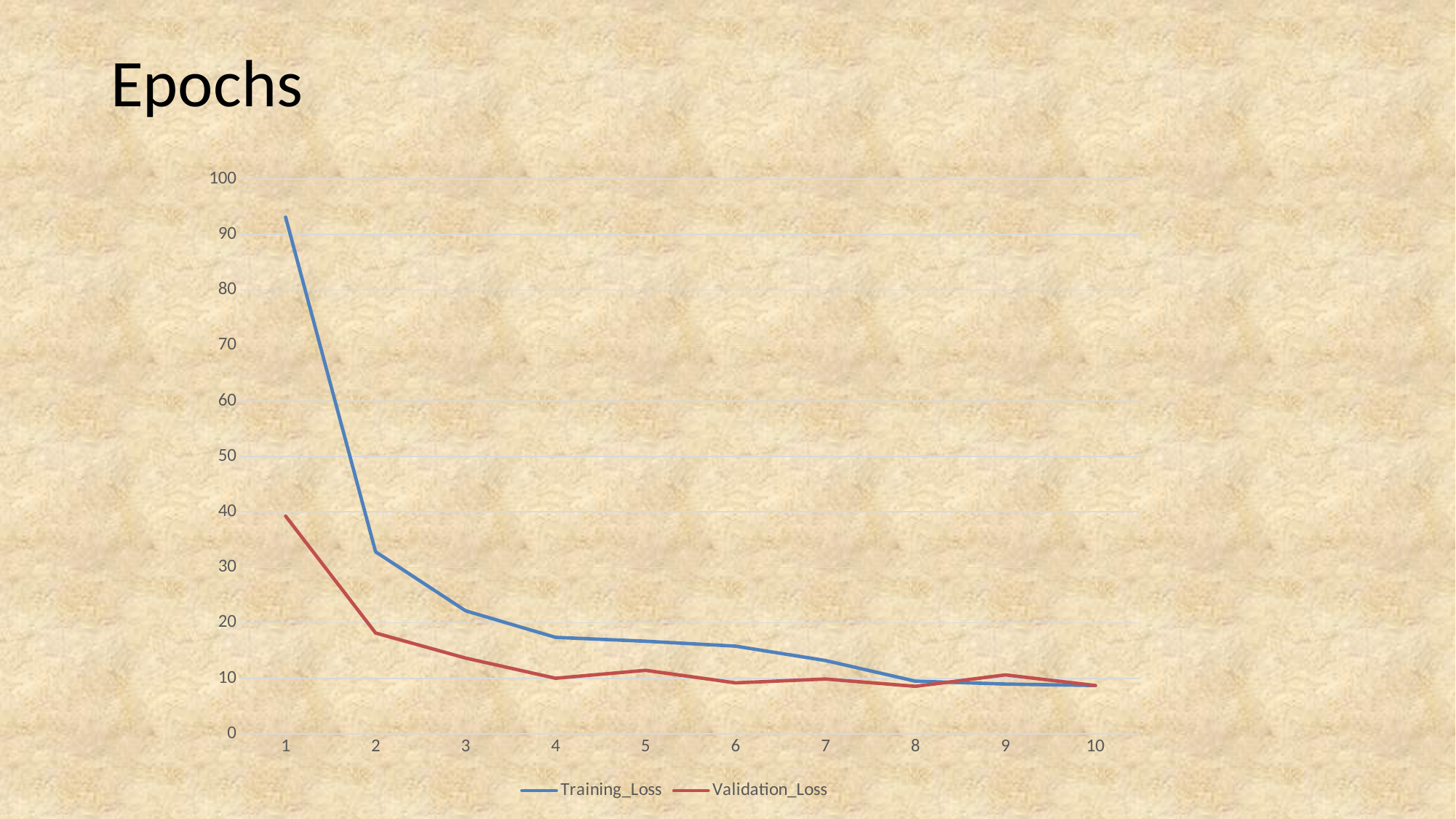

Epochs

### Chart

| Category | Training_Loss | Validation_Loss |
|---|---|---|
| 1 | 93.13 | 39.25 |
| 2 | 32.81 | 18.17 |
| 3 | 22.18 | 13.65 |
| 4 | 17.39 | 10.02 |
| 5 | 16.69 | 11.44 |
| 6 | 15.81 | 9.19 |
| 7 | 13.21 | 9.88 |
| 8 | 9.49 | 8.56 |
| 9 | 8.97 | 10.62 |
| 10 | 8.71 | 8.71 |